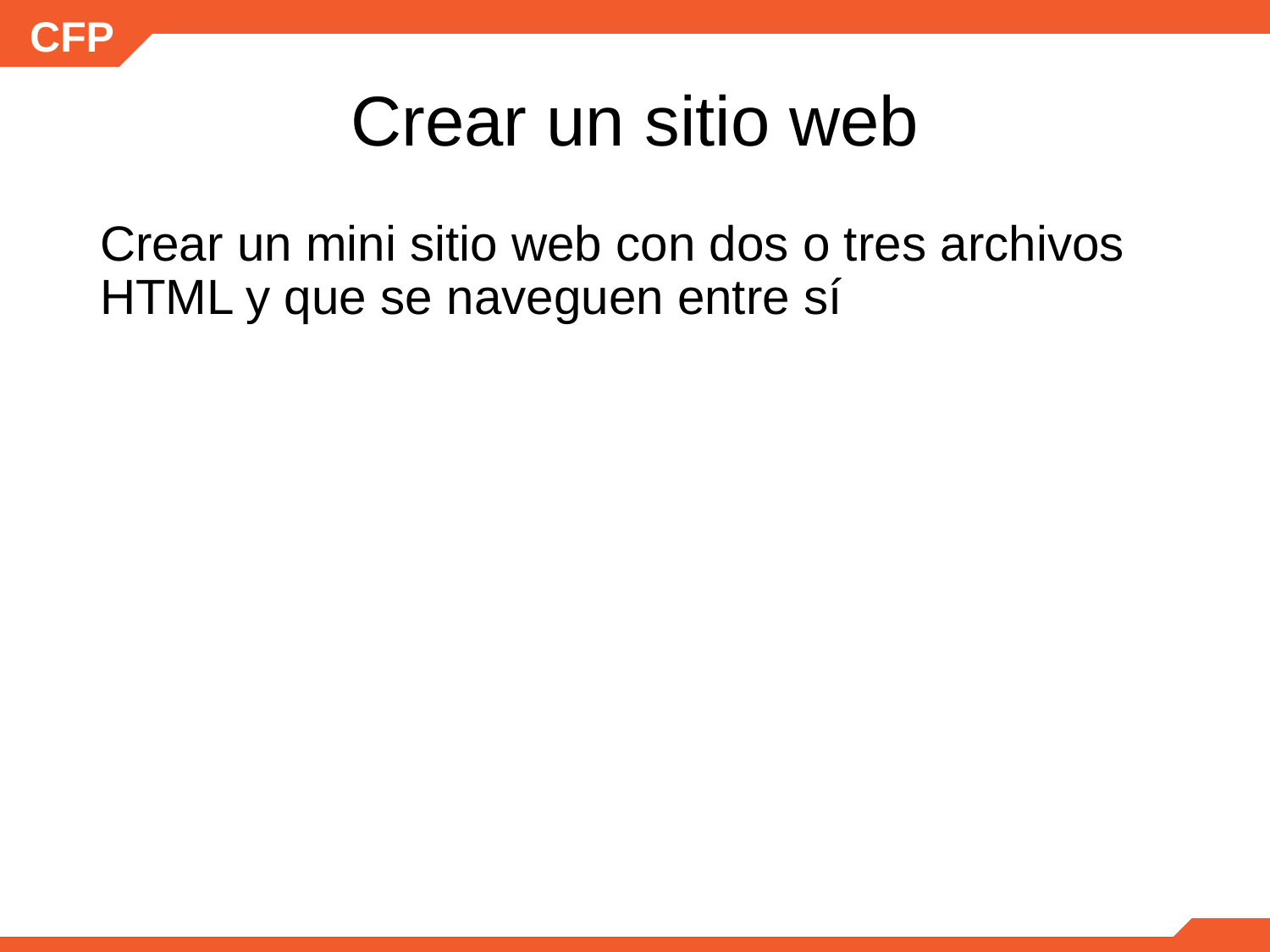

# Crear un sitio web
Crear un mini sitio web con dos o tres archivos HTML y que se naveguen entre sí